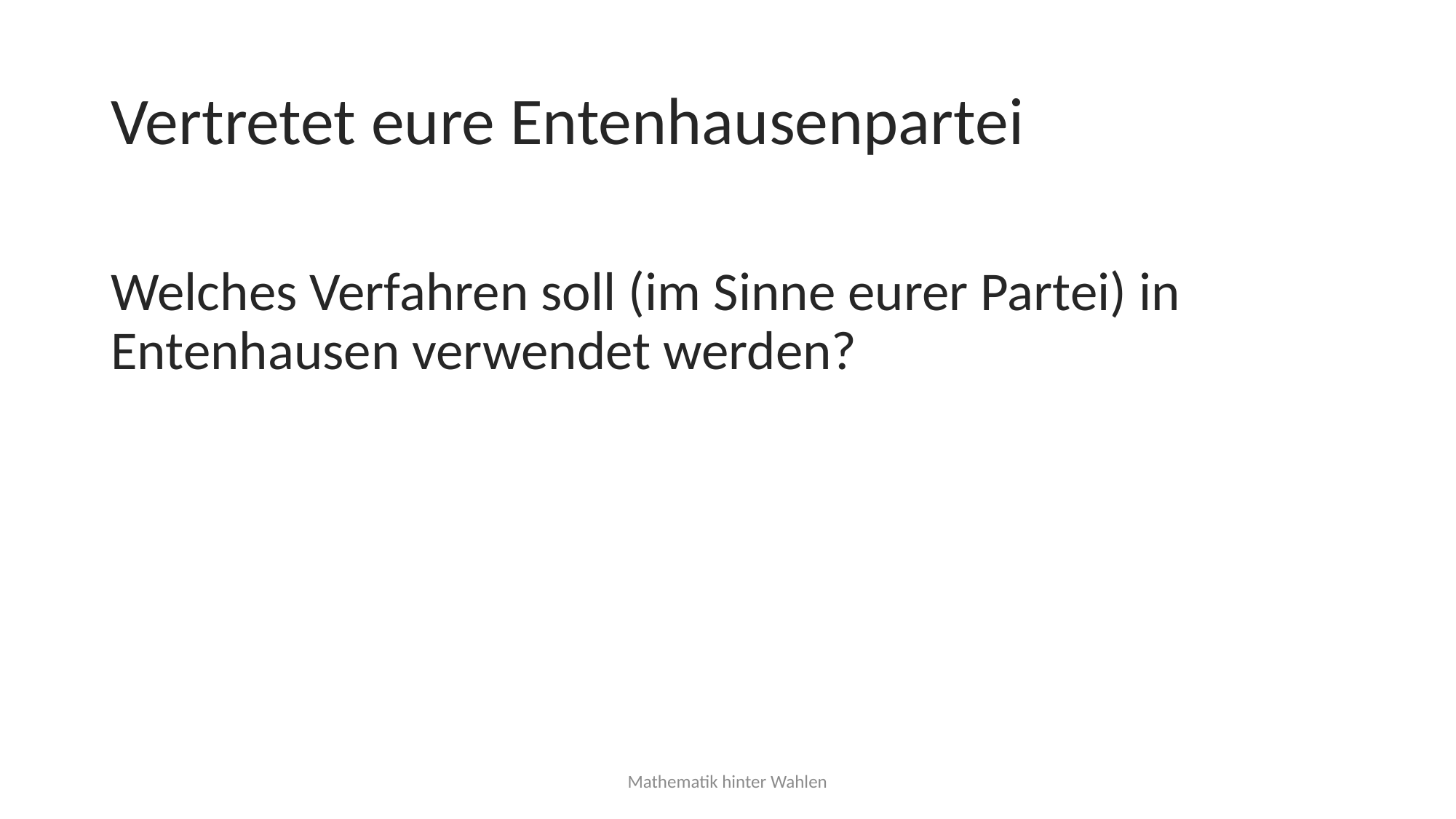

# Vertretet eure Entenhausenpartei
Welches Verfahren soll (im Sinne eurer Partei) in Entenhausen verwendet werden?
Mathematik hinter Wahlen